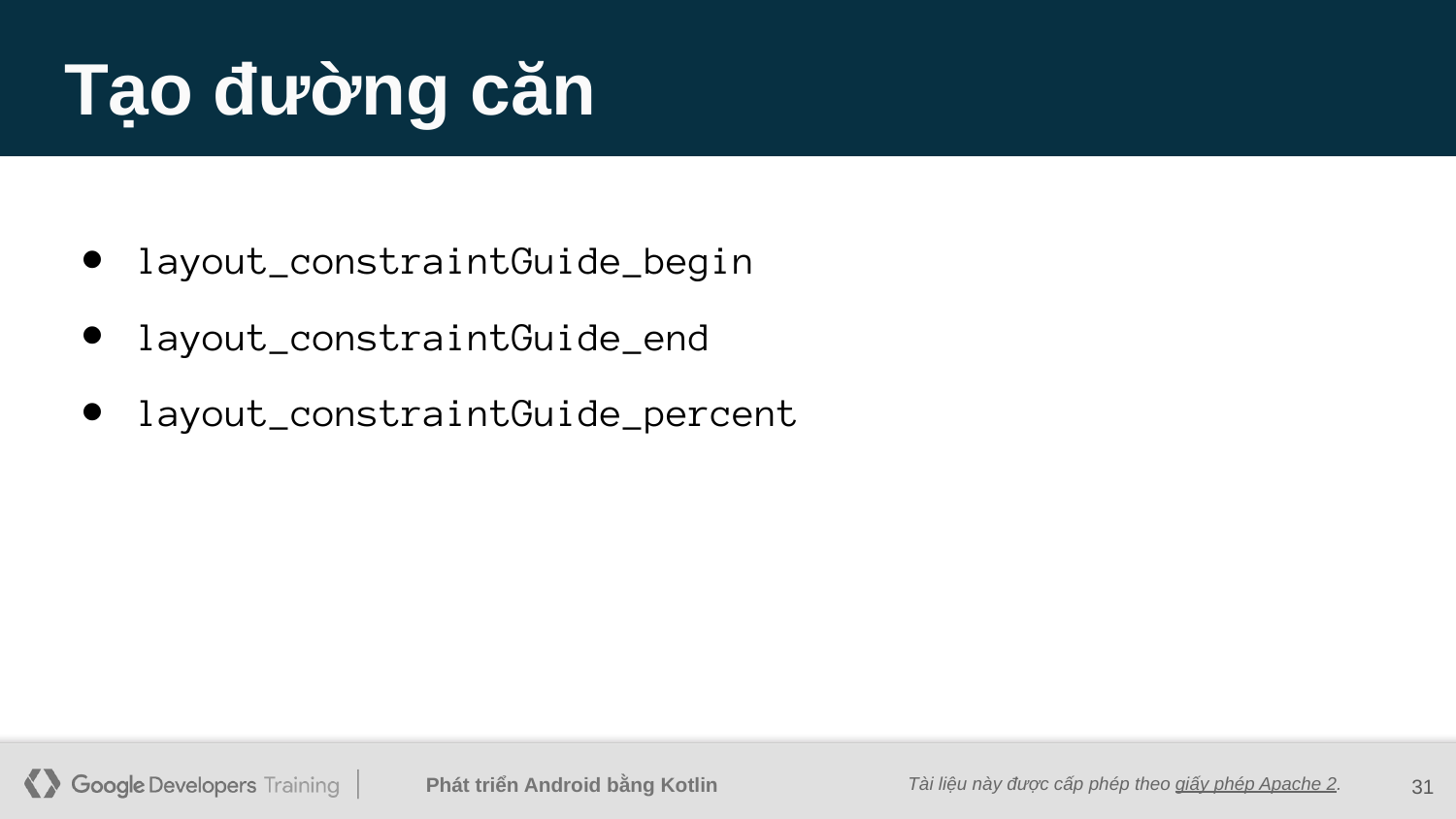

# Tạo đường căn
layout_constraintGuide_begin
layout_constraintGuide_end
layout_constraintGuide_percent
31